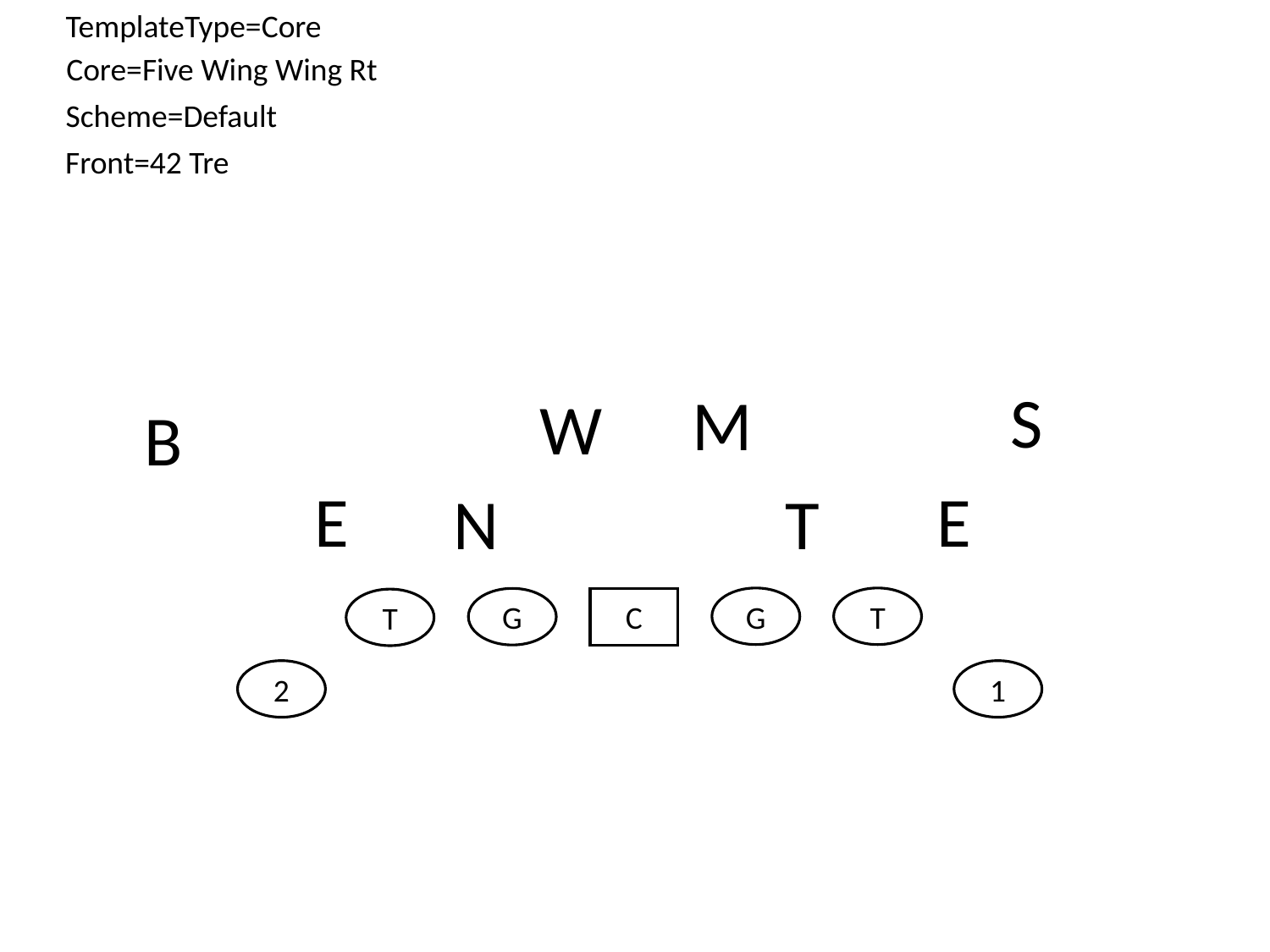

TemplateType=Core
Core=Five Wing Wing Rt
Scheme=Default
Front=42 Tre
S
M
W
B
E
E
N
T
G
T
G
C
T
2
1